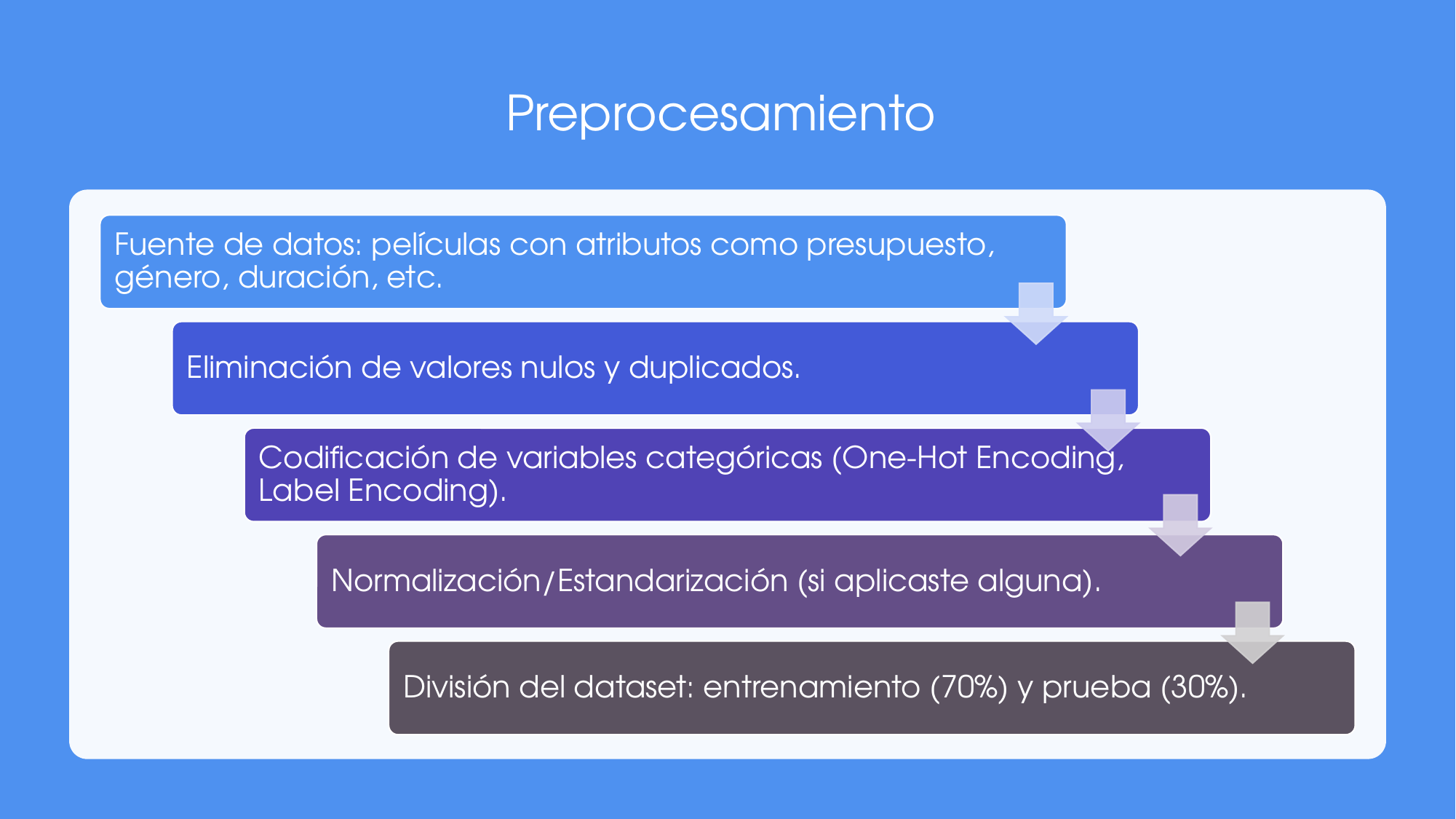

# Preprocesamiento

Fuente de datos: películas con atributos como presupuesto, género, duración, etc.
Eliminación de valores nulos y duplicados.
Codificación de variables categóricas (One-Hot Encoding, Label Encoding).
Normalización/Estandarización (si aplicaste alguna).
División del dataset: entrenamiento (70%) y prueba (30%).